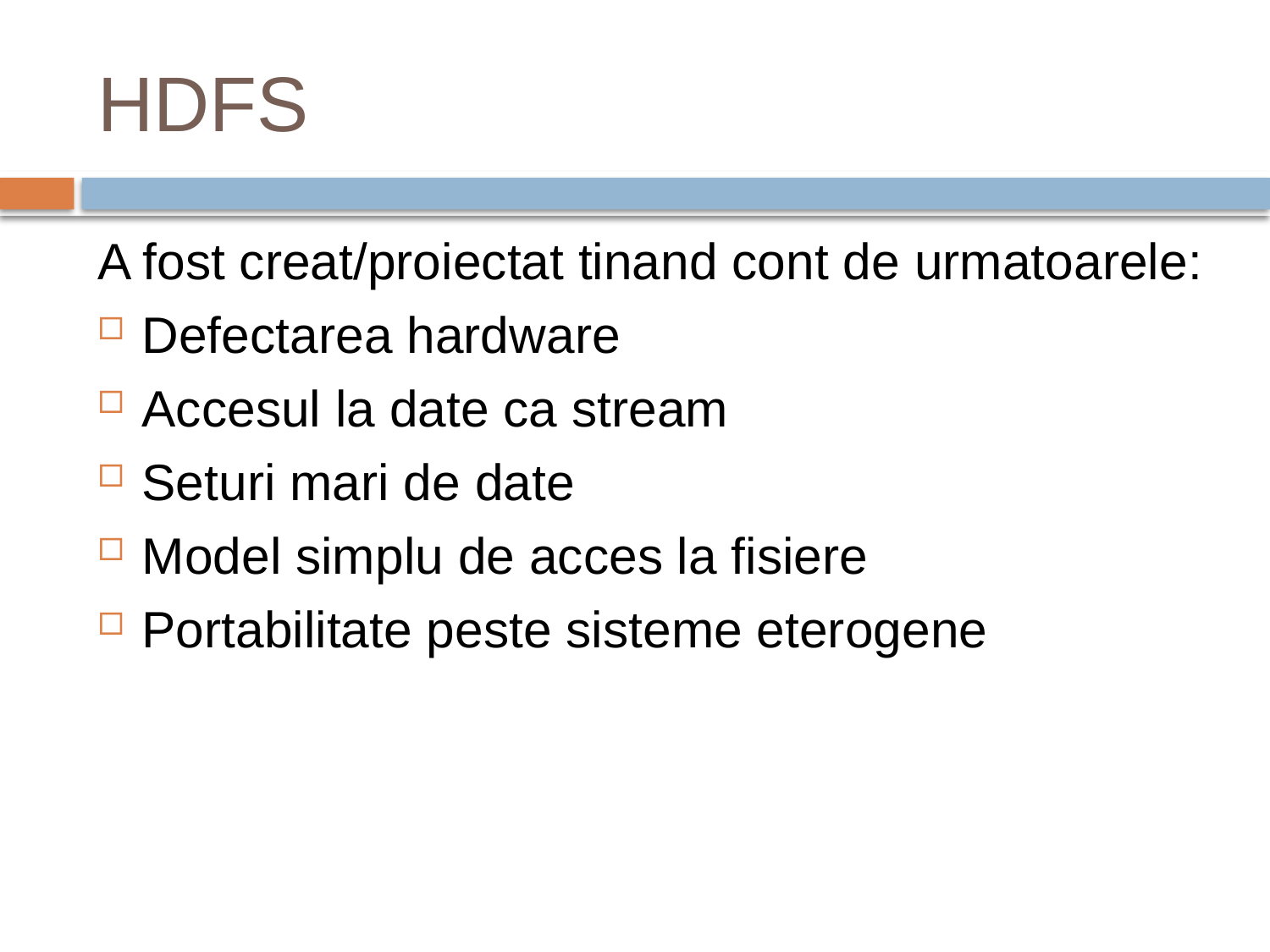

# HDFS
A fost creat/proiectat tinand cont de urmatoarele:
Defectarea hardware
Accesul la date ca stream
Seturi mari de date
Model simplu de acces la fisiere
Portabilitate peste sisteme eterogene